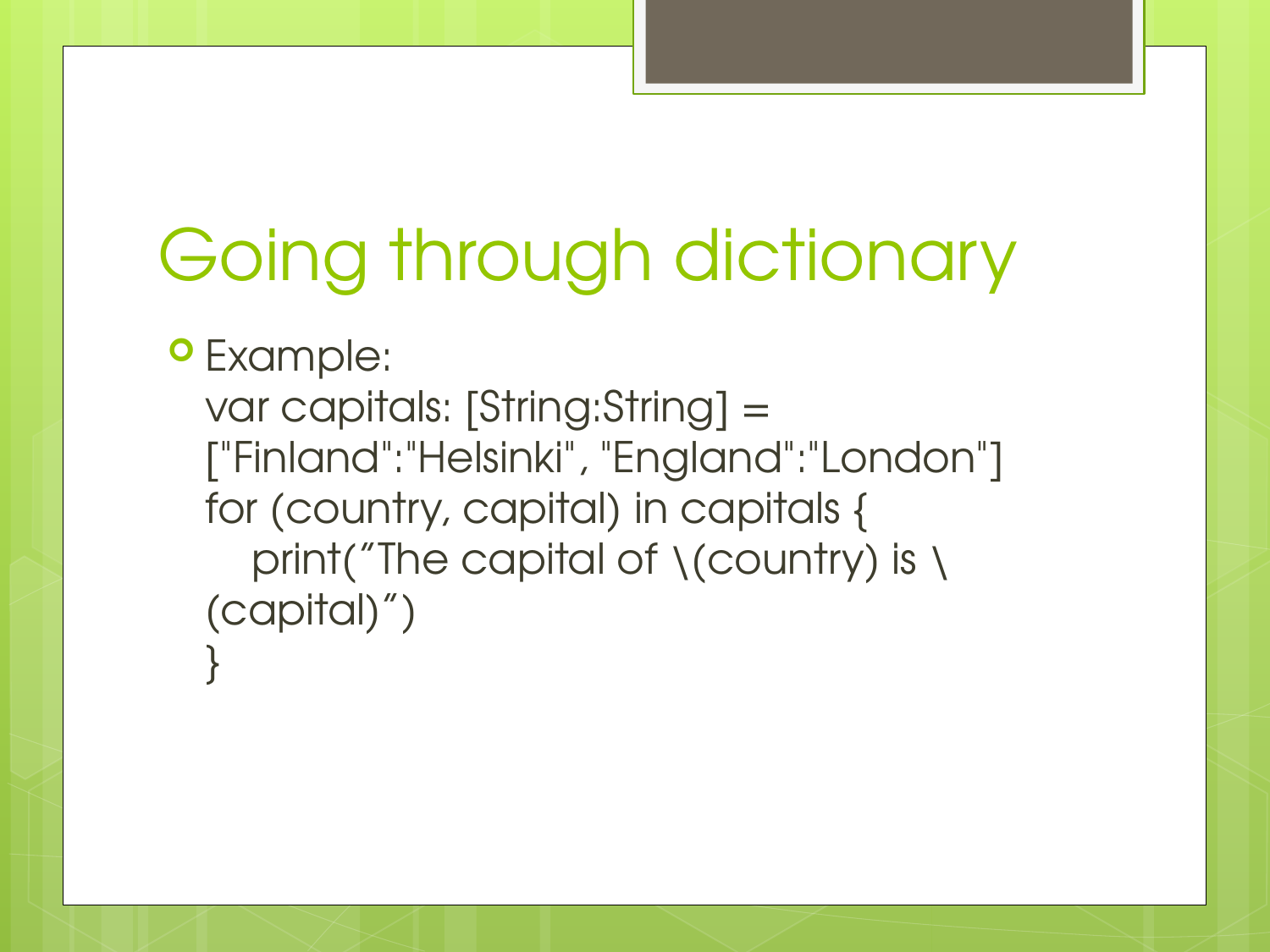

# Going through dictionary
Example:
var capitals: [String:String] = ["Finland":"Helsinki", "England":"London"]
for (country, capital) in capitals {
    print(”The capital of \(country) is \(capital)”)
}